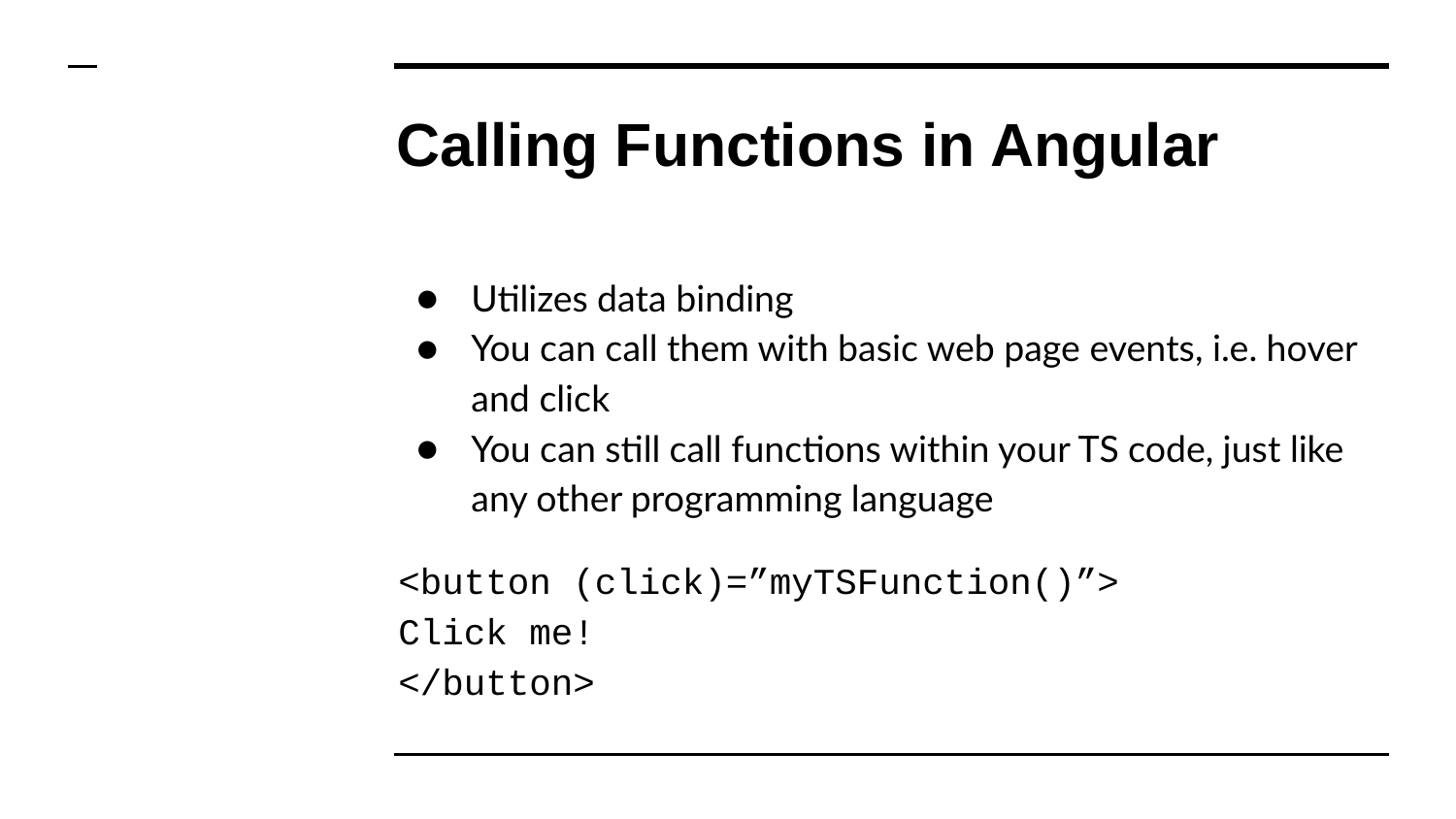

# Calling Functions in Angular
Utilizes data binding
You can call them with basic web page events, i.e. hover and click
You can still call functions within your TS code, just like any other programming language
<button (click)=”myTSFunction()”>           Click me!                            </button>